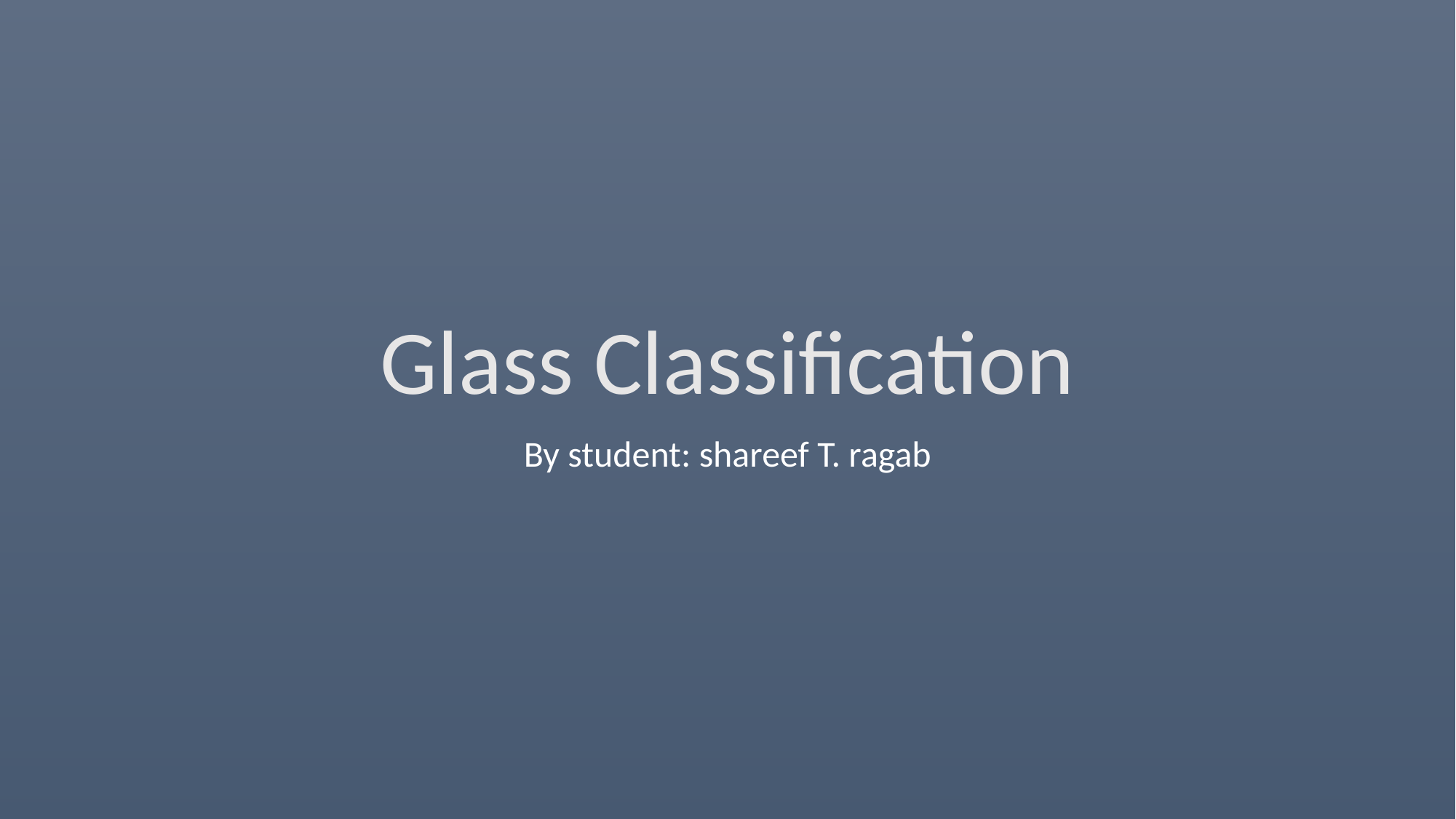

# Glass Classification
By student: shareef T. ragab